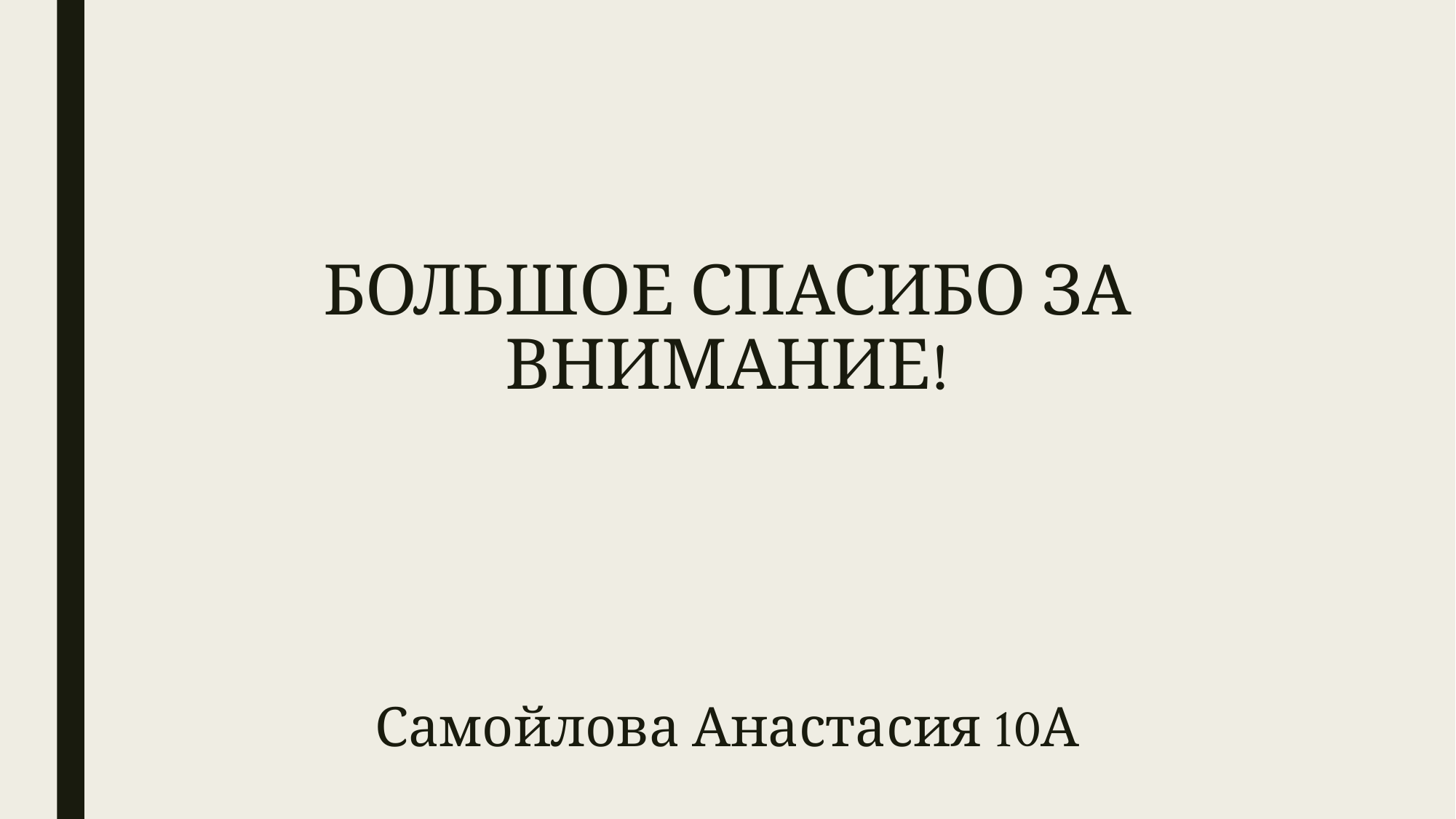

# Большое Спасибо за внимание!
Самойлова Анастасия 10А